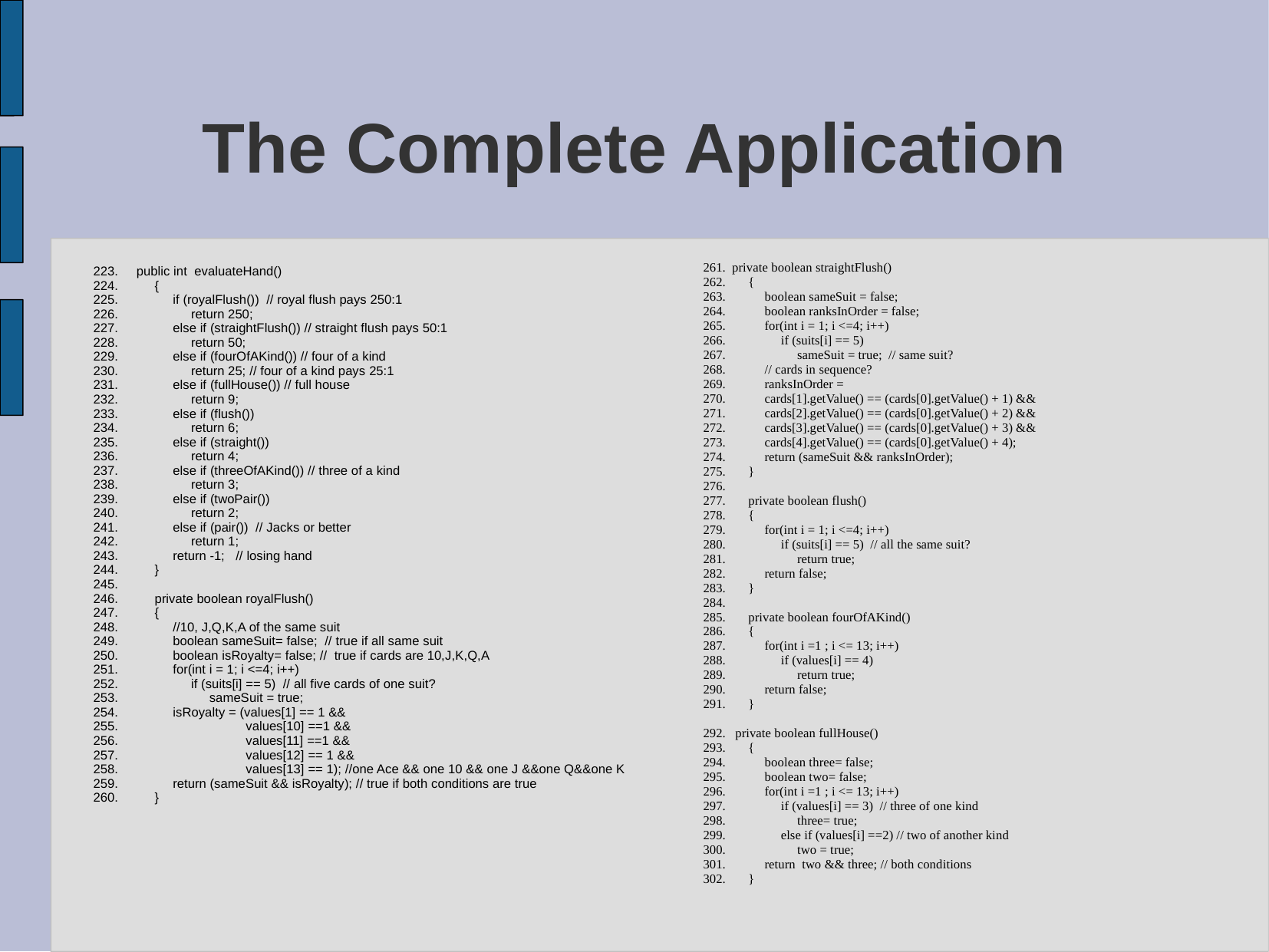

# The Complete Application
private boolean straightFlush()
     {
          boolean sameSuit = false;
          boolean ranksInOrder = false;
          for(int i = 1; i <=4; i++)
               if (suits[i] == 5)
                    sameSuit = true;  // same suit?
          // cards in sequence?
          ranksInOrder =
          cards[1].getValue() == (cards[0].getValue() + 1) &&
          cards[2].getValue() == (cards[0].getValue() + 2) &&
          cards[3].getValue() == (cards[0].getValue() + 3) &&
          cards[4].getValue() == (cards[0].getValue() + 4);
          return (sameSuit && ranksInOrder);
     }

     private boolean flush()
     {
          for(int i = 1; i <=4; i++)
               if (suits[i] == 5)  // all the same suit?
                    return true;
          return false;
     }

     private boolean fourOfAKind()
     {
          for(int i =1 ; i <= 13; i++)
               if (values[i] == 4)
                    return true;
          return false;
     }

 private boolean fullHouse()
     {
          boolean three= false;
          boolean two= false;
          for(int i =1 ; i <= 13; i++)
               if (values[i] == 3)  // three of one kind
                    three= true;
               else if (values[i] ==2) // two of another kind
                    two = true;
          return  two && three; // both conditions
     }

public int  evaluateHand()
     {
          if (royalFlush())  // royal flush pays 250:1
               return 250;
          else if (straightFlush()) // straight flush pays 50:1
               return 50;
          else if (fourOfAKind()) // four of a kind
               return 25; // four of a kind pays 25:1
          else if (fullHouse()) // full house
               return 9;
          else if (flush())
               return 6;
          else if (straight())
               return 4;
          else if (threeOfAKind()) // three of a kind
               return 3;
          else if (twoPair())
               return 2;
          else if (pair())  // Jacks or better
               return 1;
          return -1;   // losing hand
     }

     private boolean royalFlush()
     {
          //10, J,Q,K,A of the same suit
          boolean sameSuit= false;  // true if all same suit
          boolean isRoyalty= false; //  true if cards are 10,J,K,Q,A
          for(int i = 1; i <=4; i++)
               if (suits[i] == 5)  // all five cards of one suit?
                    sameSuit = true;
          isRoyalty = (values[1] == 1 &&
                              values[10] ==1 &&
                              values[11] ==1 &&
                              values[12] == 1 &&
                              values[13] == 1); //one Ace && one 10 && one J &&one Q&&one K
          return (sameSuit && isRoyalty); // true if both conditions are true
     }